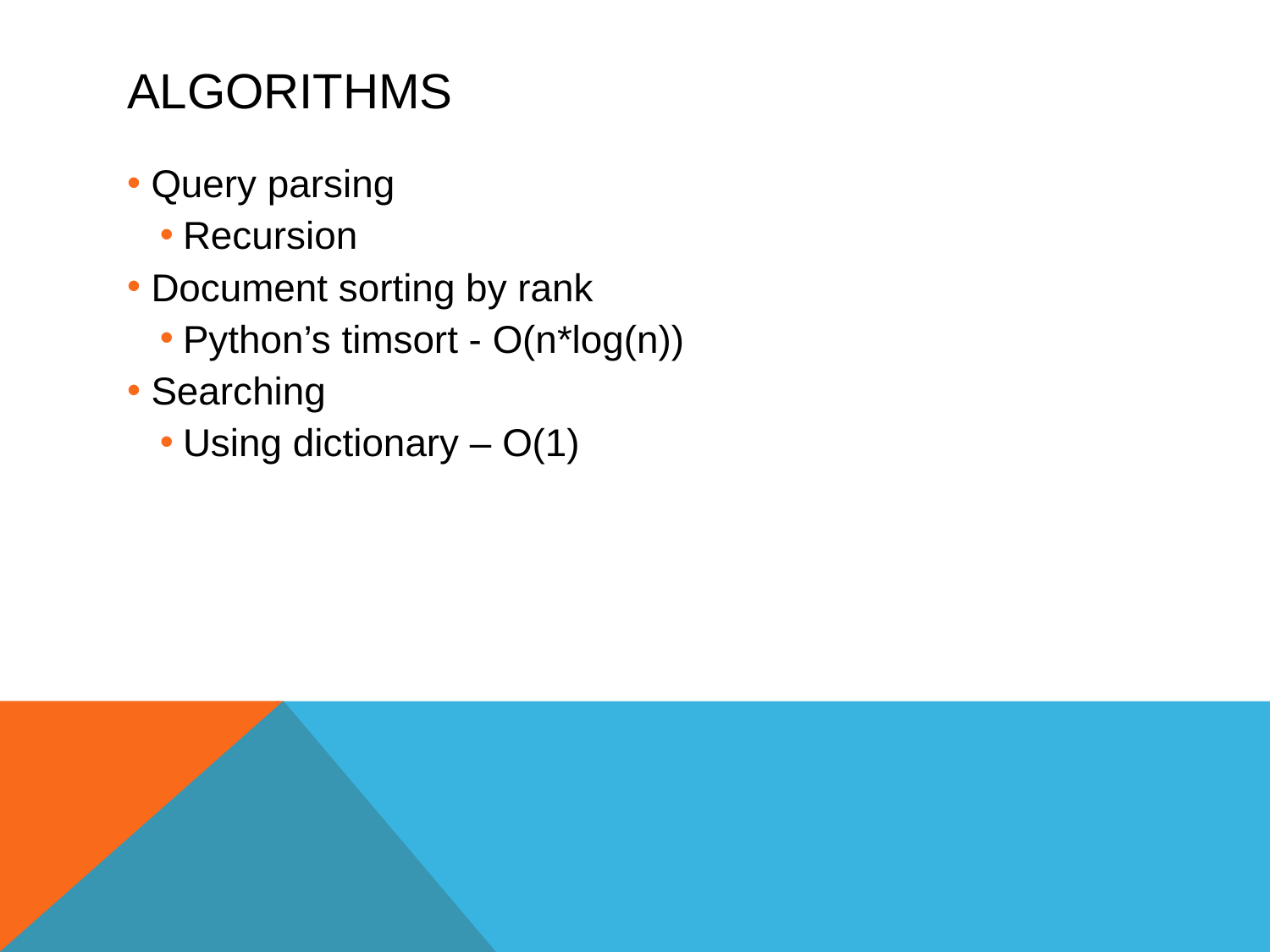

# Algorithms
Query parsing
Recursion
Document sorting by rank
Python’s timsort - O(n*log(n))
Searching
Using dictionary – O(1)